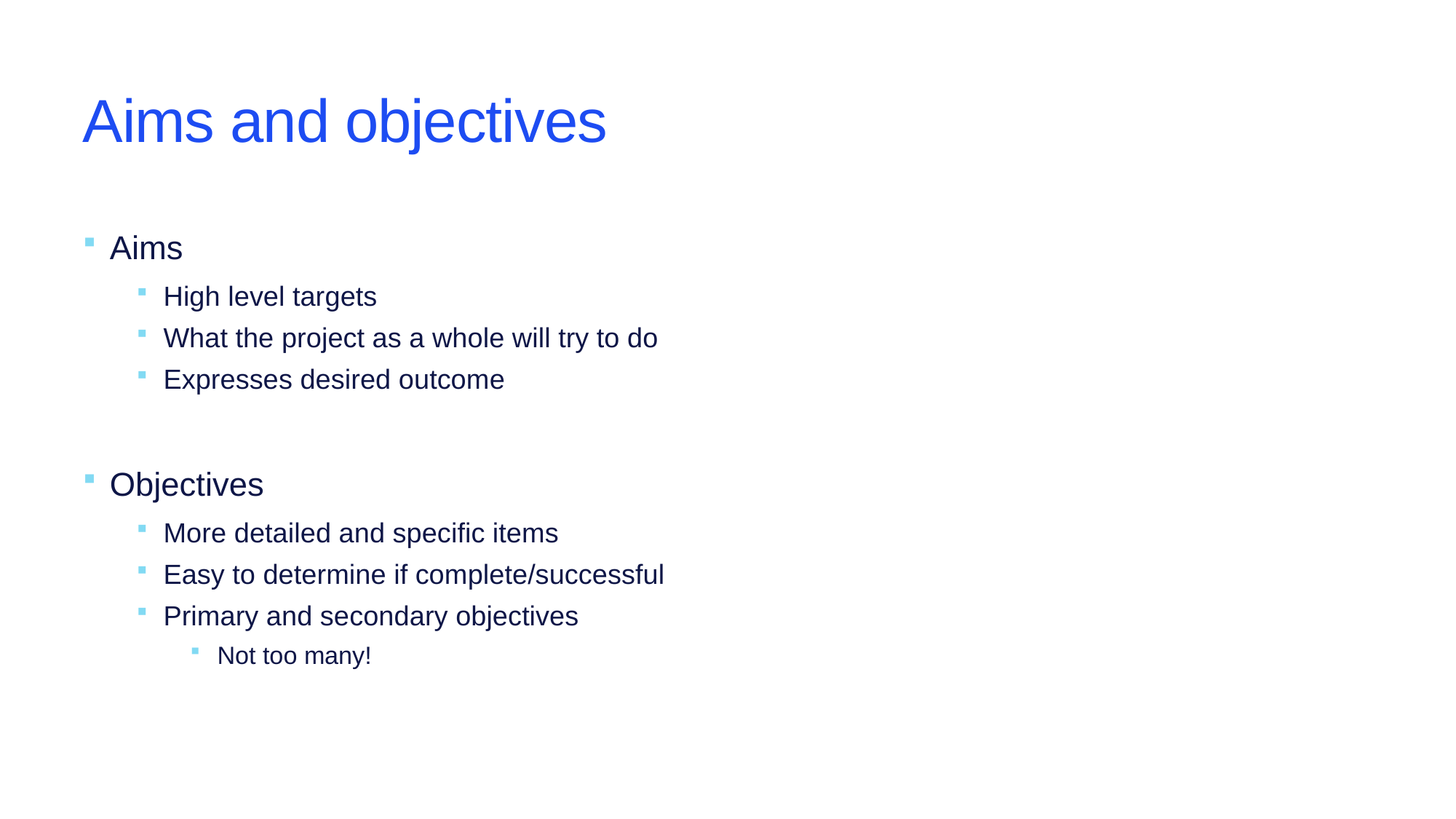

# Aims and objectives
Aims
High level targets
What the project as a whole will try to do
Expresses desired outcome

Objectives
More detailed and specific items
Easy to determine if complete/successful
Primary and secondary objectives
Not too many!